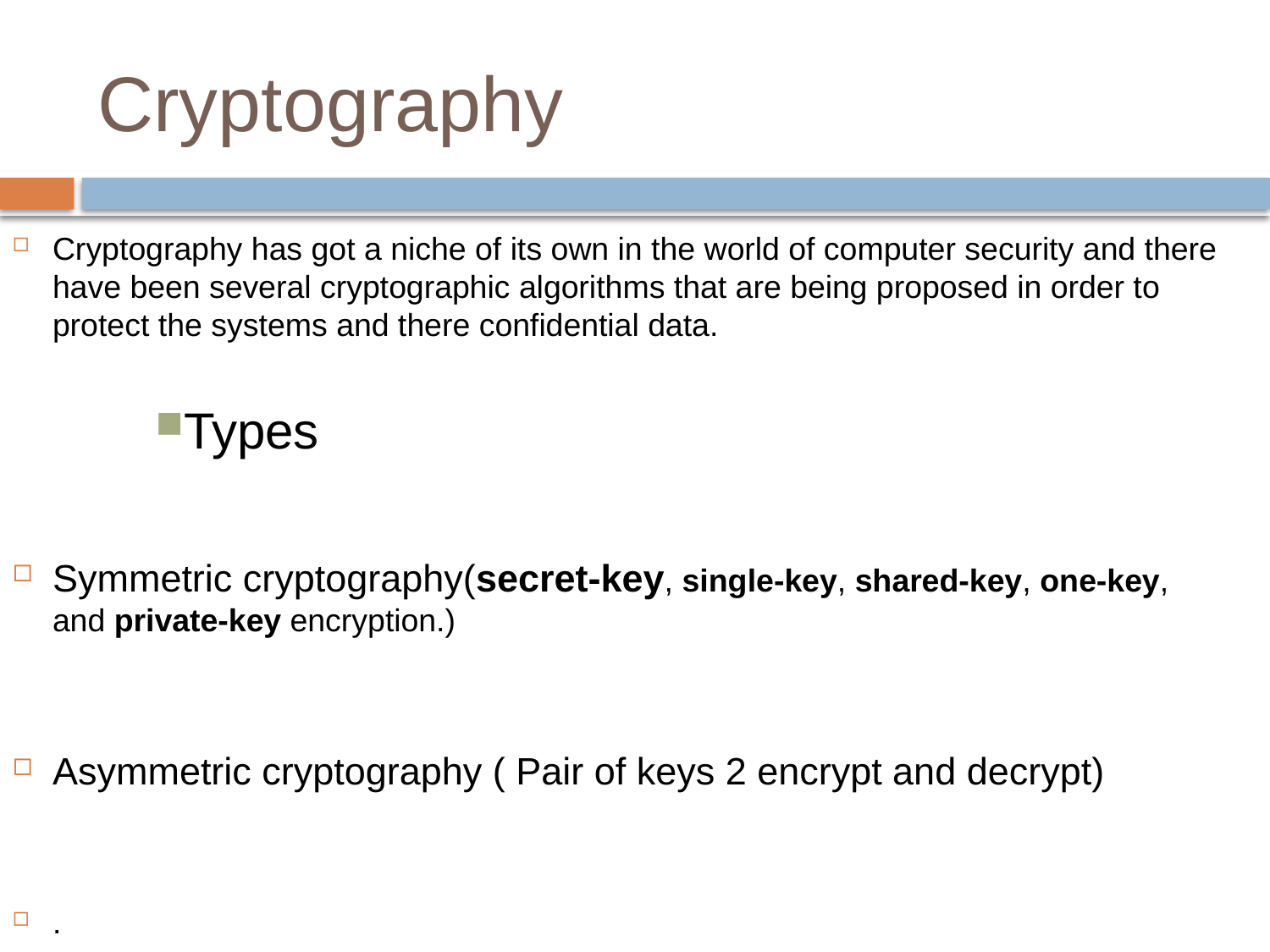

# Cryptography
Cryptography has got a niche of its own in the world of computer security and there have been several cryptographic algorithms that are being proposed in order to protect the systems and there confidential data.

Types

Symmetric cryptography(secret-key, single-key, shared-key, one-key, and private-key encryption.)

Asymmetric cryptography ( Pair of keys 2 encrypt and decrypt)

.